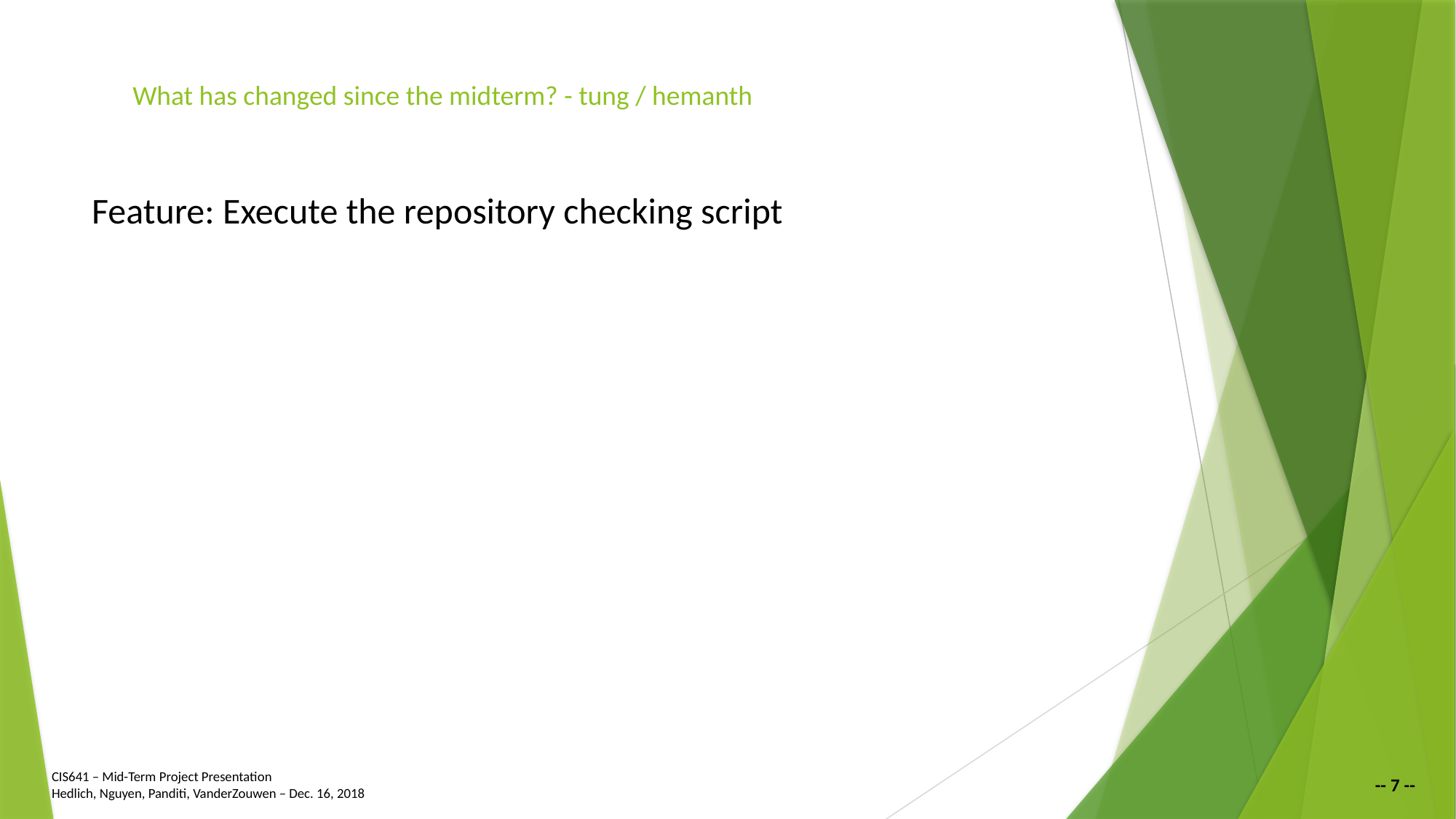

# What has changed since the midterm? - tung / hemanth
Feature: Execute the repository checking script
CIS641 – Mid-Term Project Presentation
Hedlich, Nguyen, Panditi, VanderZouwen – Dec. 16, 2018
-- 7 --